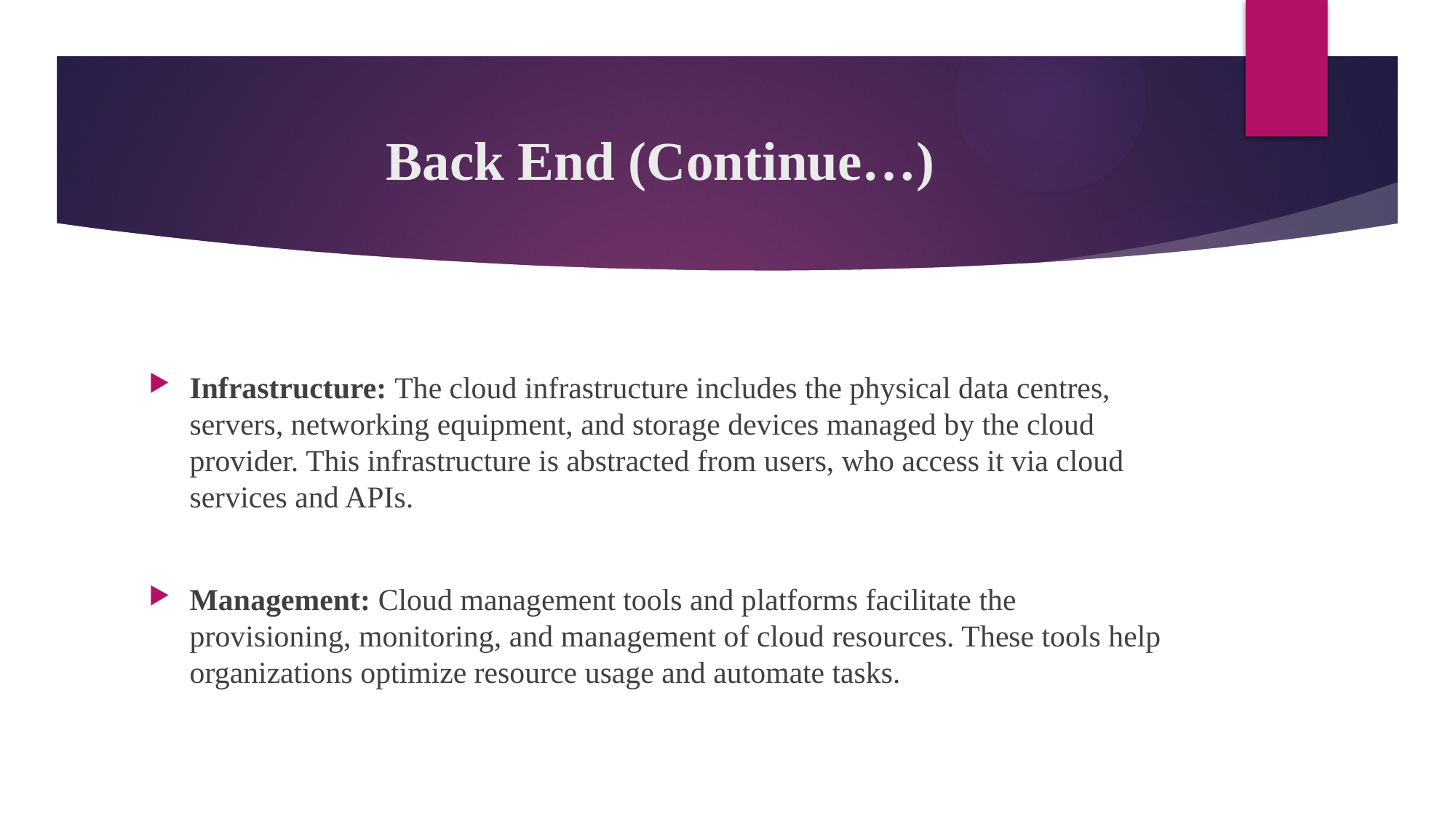

# Back End (Continue…)

Infrastructure: The cloud infrastructure includes the physical data centres, servers, networking equipment, and storage devices managed by the cloud provider. This infrastructure is abstracted from users, who access it via cloud services and APIs.

Management: Cloud management tools and platforms facilitate the provisioning, monitoring, and management of cloud resources. These tools help organizations optimize resource usage and automate tasks.